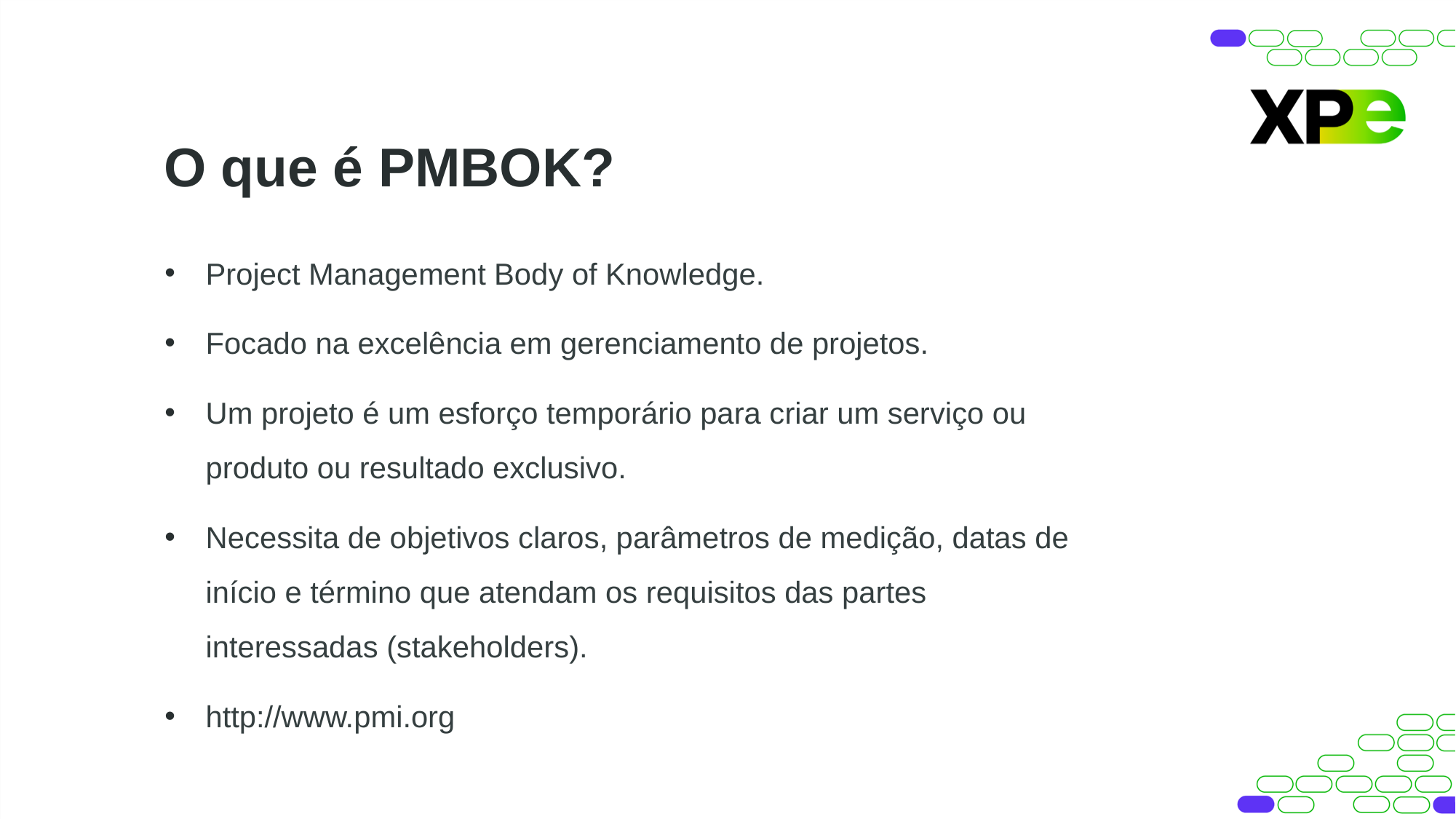

O que é PMBOK?
Project Management Body of Knowledge.
Focado na excelência em gerenciamento de projetos.
Um projeto é um esforço temporário para criar um serviço ou produto ou resultado exclusivo.
Necessita de objetivos claros, parâmetros de medição, datas de início e término que atendam os requisitos das partes interessadas (stakeholders).
http://www.pmi.org